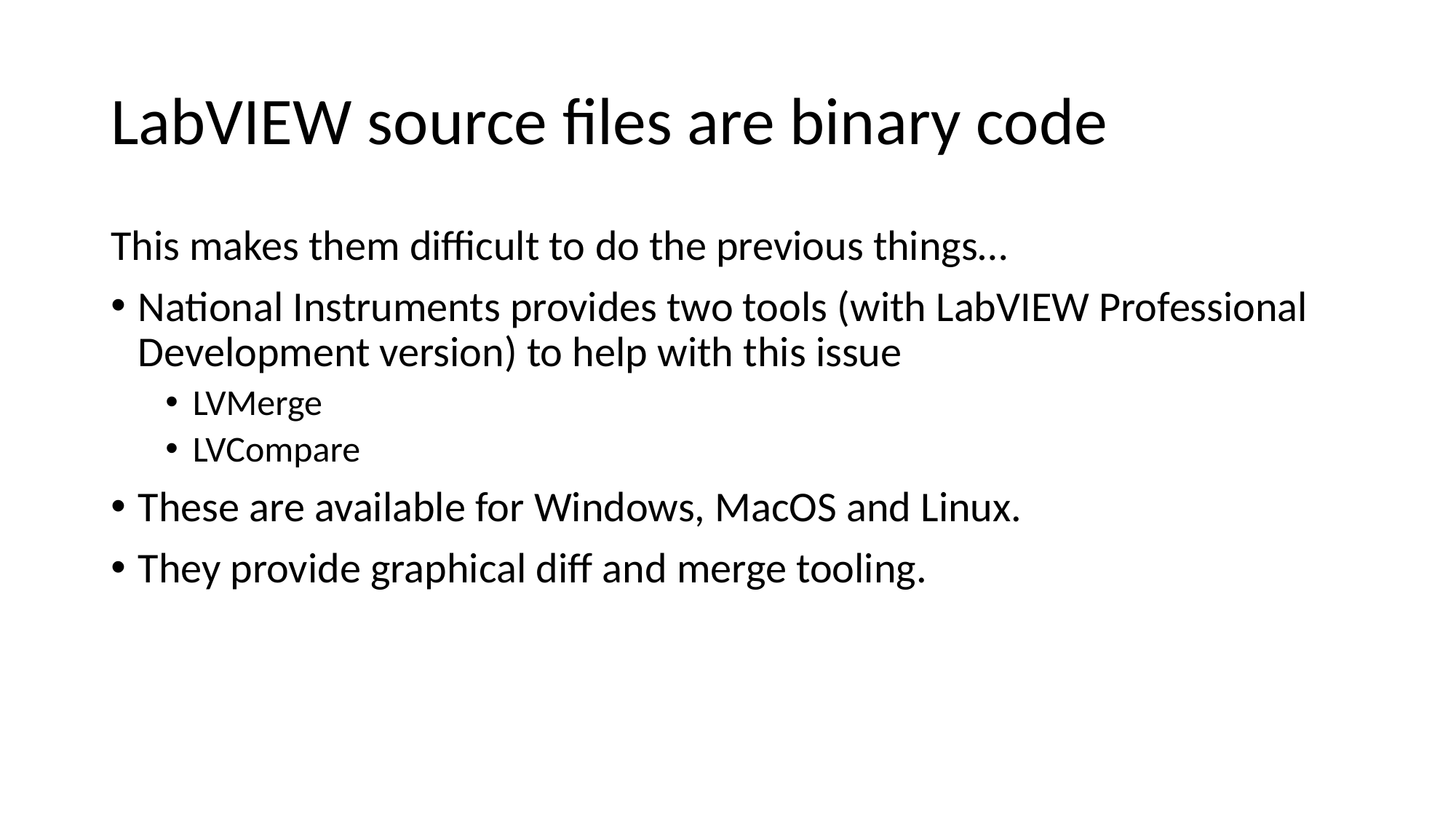

# LabVIEW source files are binary code
This makes them difficult to do the previous things…
National Instruments provides two tools (with LabVIEW Professional Development version) to help with this issue
LVMerge
LVCompare
These are available for Windows, MacOS and Linux.
They provide graphical diff and merge tooling.